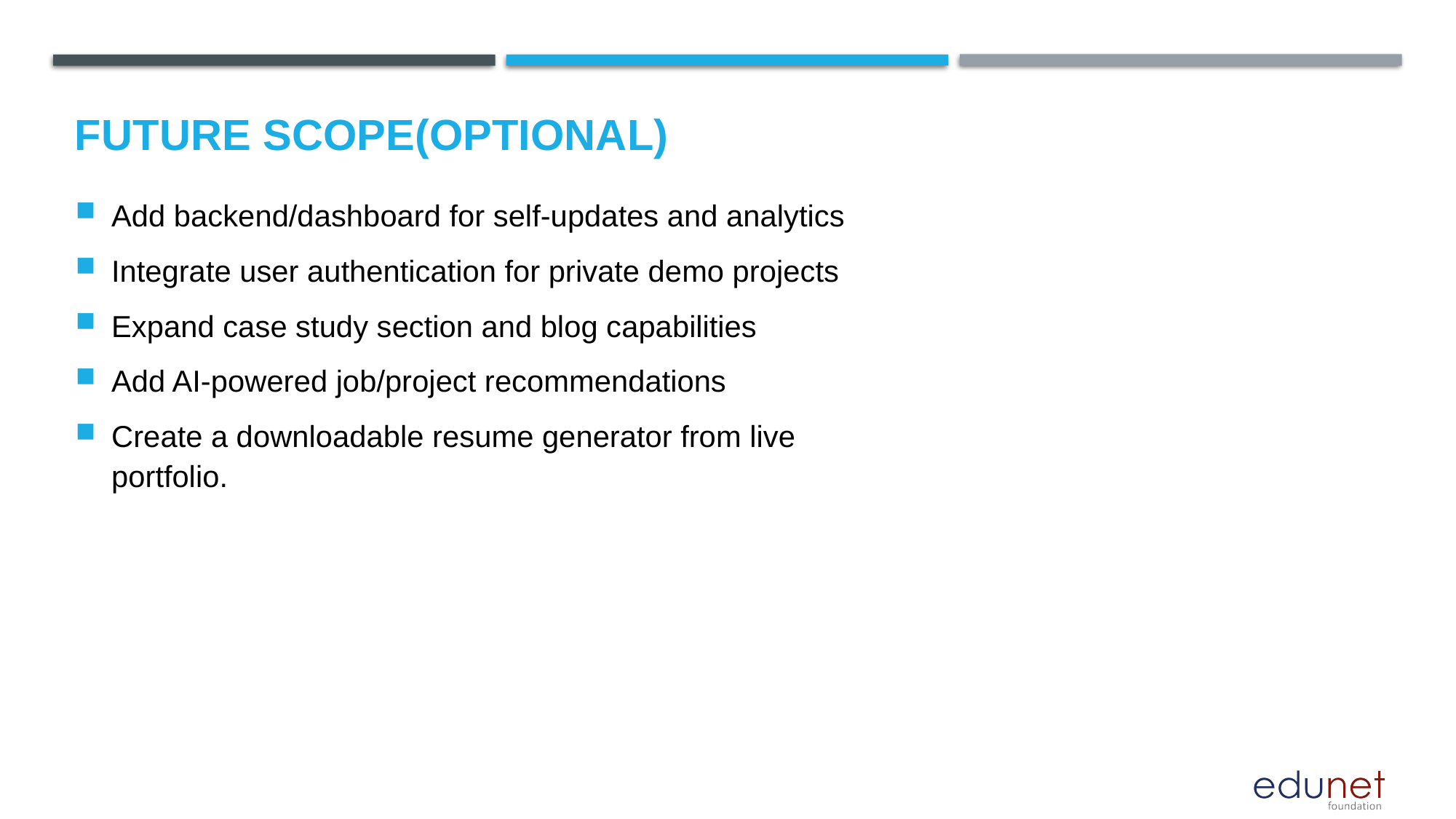

Future scope(Optional)
Add backend/dashboard for self-updates and analytics
Integrate user authentication for private demo projects
Expand case study section and blog capabilities
Add AI-powered job/project recommendations
Create a downloadable resume generator from live portfolio.